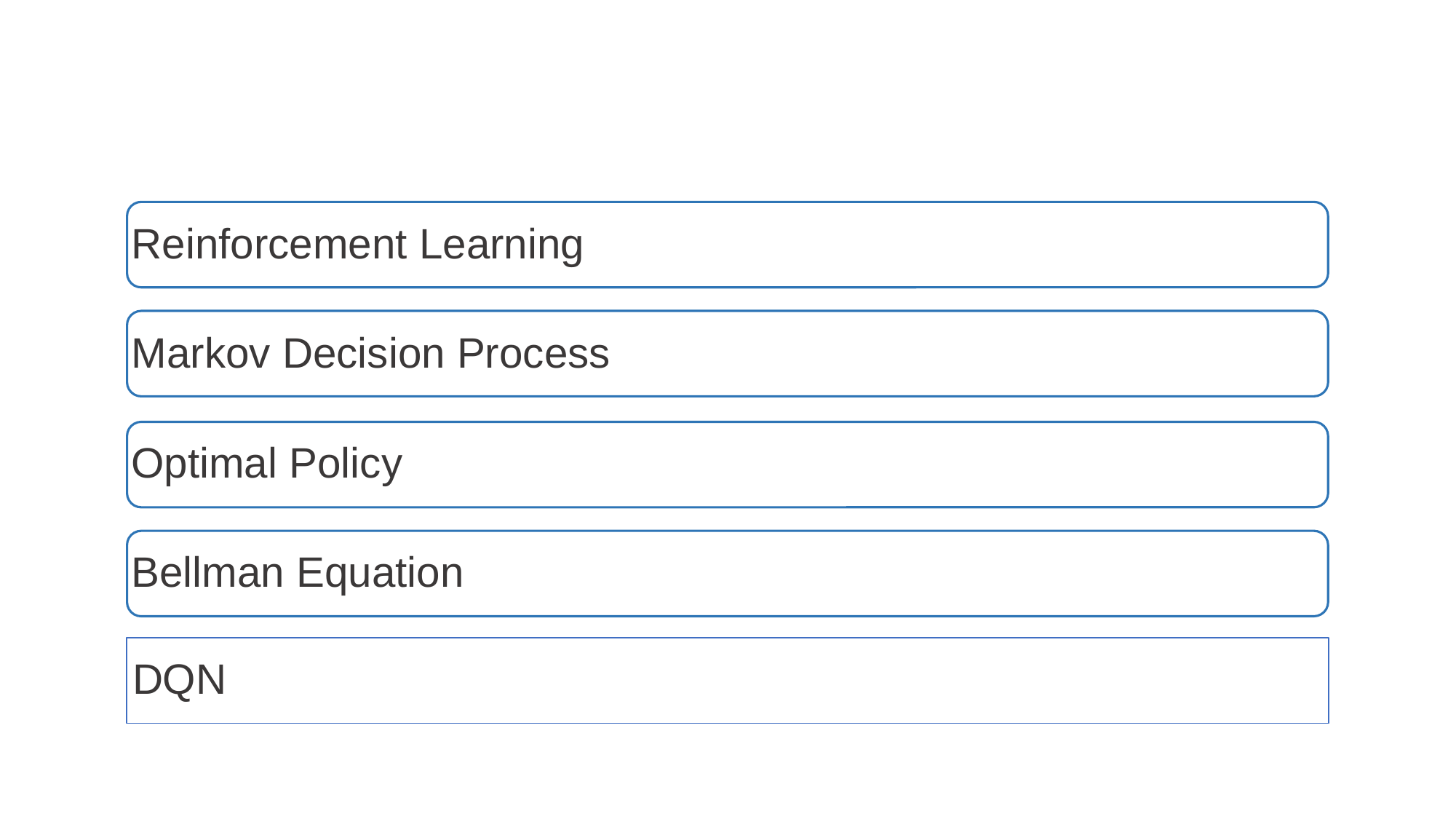

Reinforcement Learning
Markov Decision Process
Optimal Policy
Bellman Equation

DQN